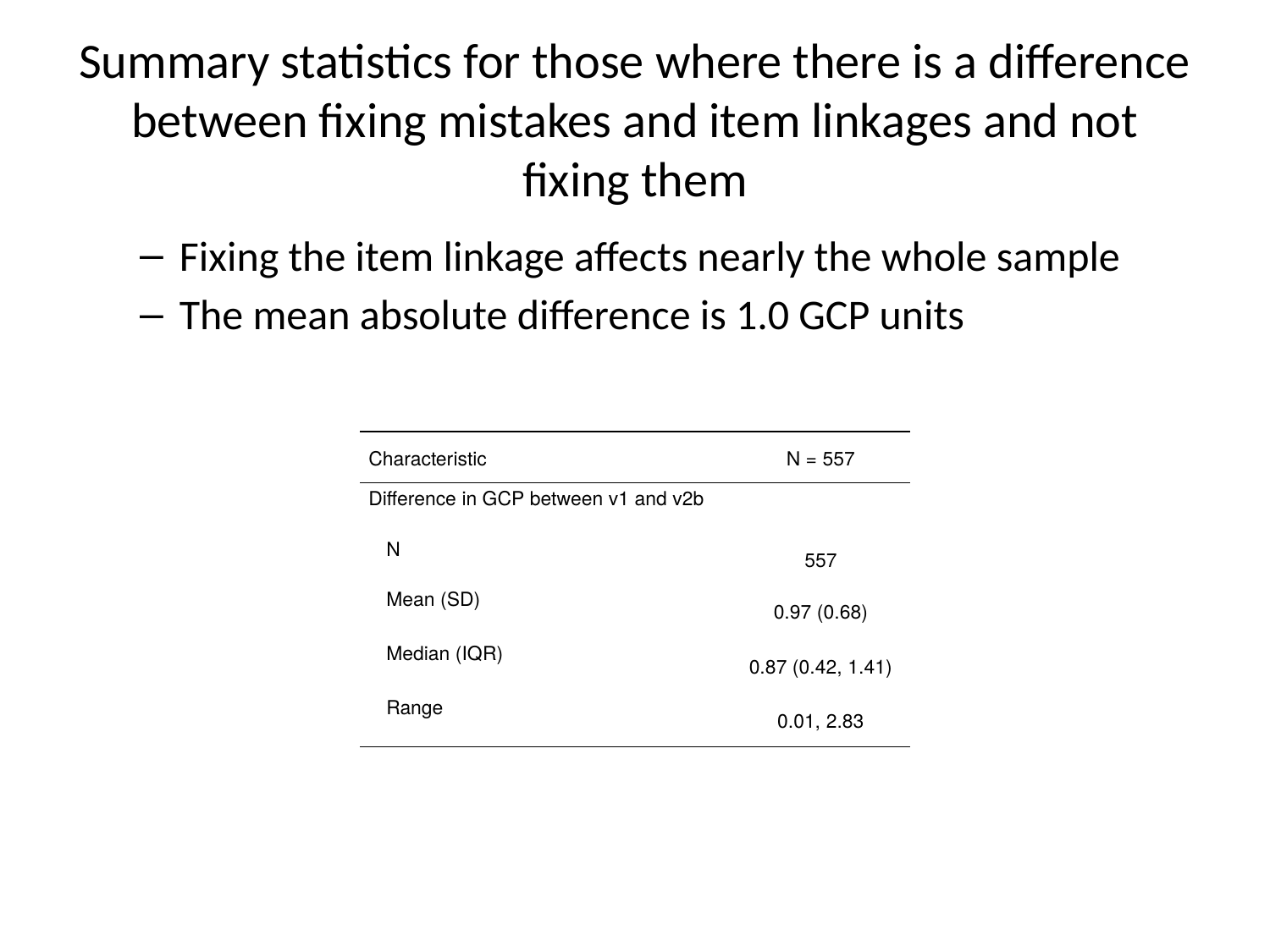

# Summary statistics for those where there is a difference between fixing mistakes and item linkages and not fixing them
Fixing the item linkage affects nearly the whole sample
The mean absolute difference is 1.0 GCP units
| Characteristic | N = 557 |
| --- | --- |
| Difference in GCP between v1 and v2b |  |
| N | 557 |
| Mean (SD) | 0.97 (0.68) |
| Median (IQR) | 0.87 (0.42, 1.41) |
| Range | 0.01, 2.83 |